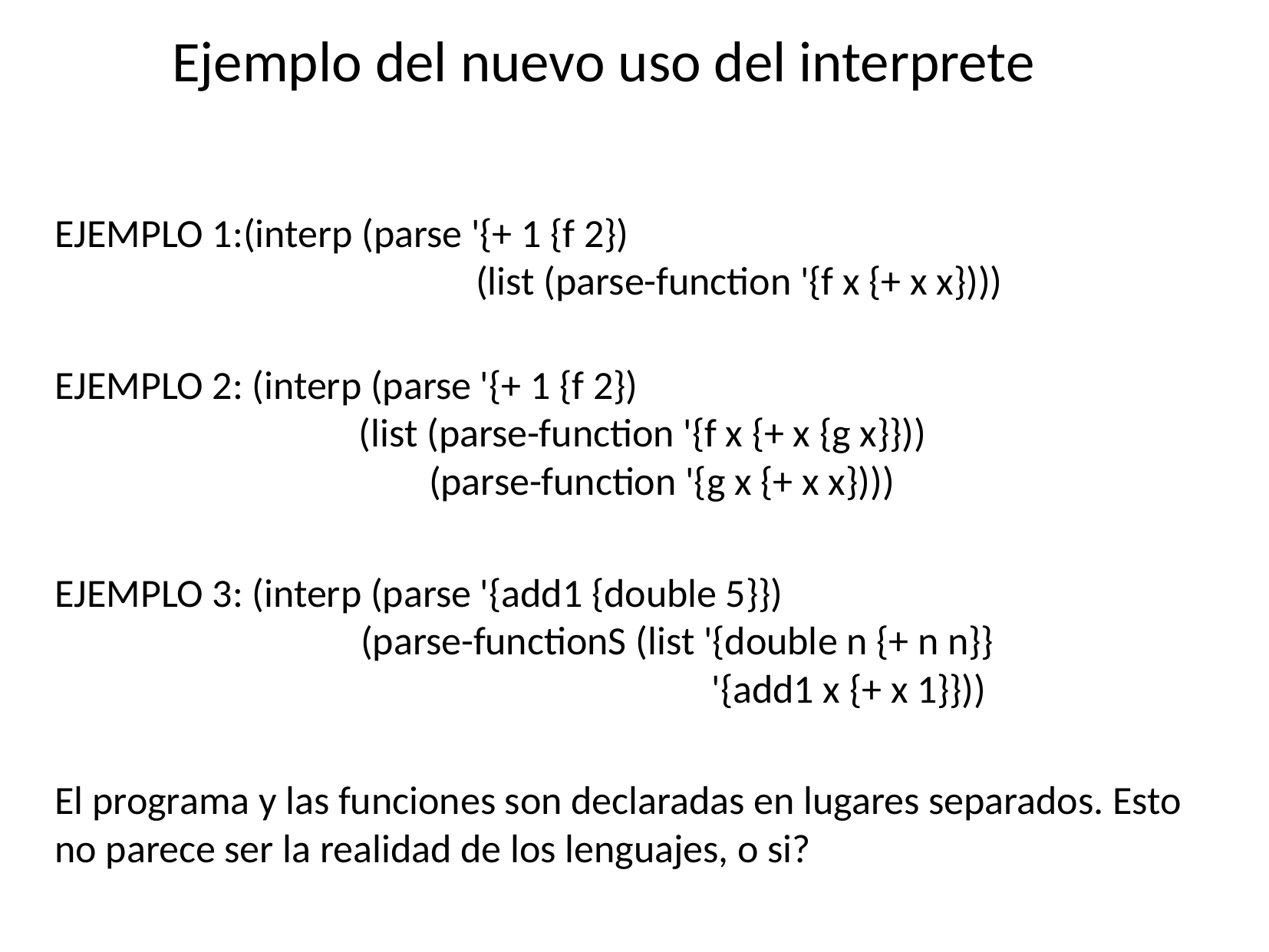

Ejemplo del nuevo uso del interprete
EJEMPLO 1:(interp (parse '{+ 1 {f 2})
	                                  (list (parse-function '{f x {+ x x})))
EJEMPLO 2: (interp (parse '{+ 1 {f 2})
	                     (list (parse-function '{f x {+ x {g x}}))
 		                (parse-function '{g x {+ x x})))

EJEMPLO 3: (interp (parse '{add1 {double 5}})
                                  (parse-functionS (list '{double n {+ n n}}
                                                                         '{add1 x {+ x 1}}))

El programa y las funciones son declaradas en lugares separados. Esto no parece ser la realidad de los lenguajes, o si?